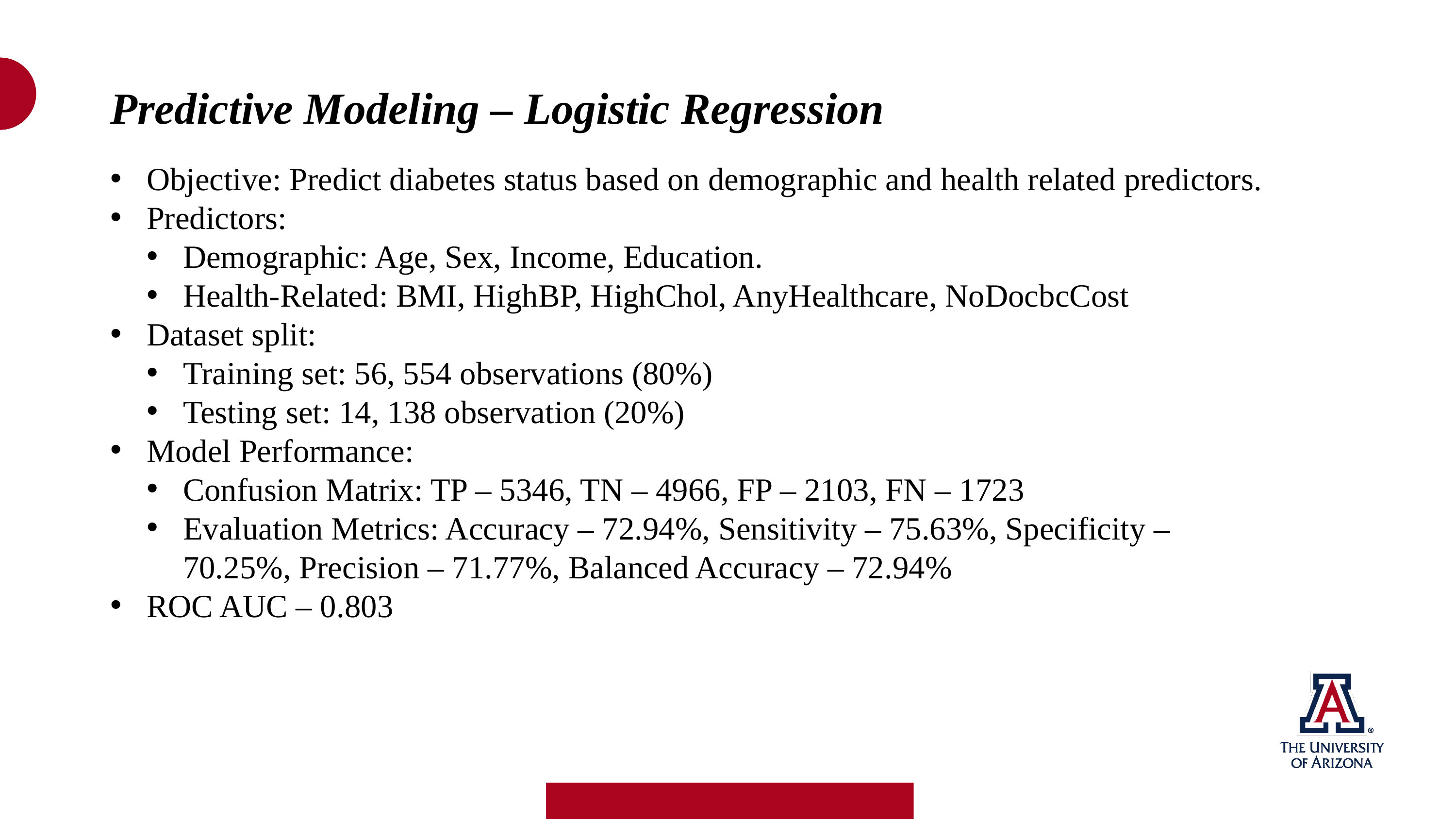

Predictive Modeling – Logistic Regression
Objective: Predict diabetes status based on demographic and health related predictors.
Predictors:
Demographic: Age, Sex, Income, Education.
Health-Related: BMI, HighBP, HighChol, AnyHealthcare, NoDocbcCost
Dataset split:
Training set: 56, 554 observations (80%)
Testing set: 14, 138 observation (20%)
Model Performance:
Confusion Matrix: TP – 5346, TN – 4966, FP – 2103, FN – 1723
Evaluation Metrics: Accuracy – 72.94%, Sensitivity – 75.63%, Specificity – 70.25%, Precision – 71.77%, Balanced Accuracy – 72.94%
ROC AUC – 0.803